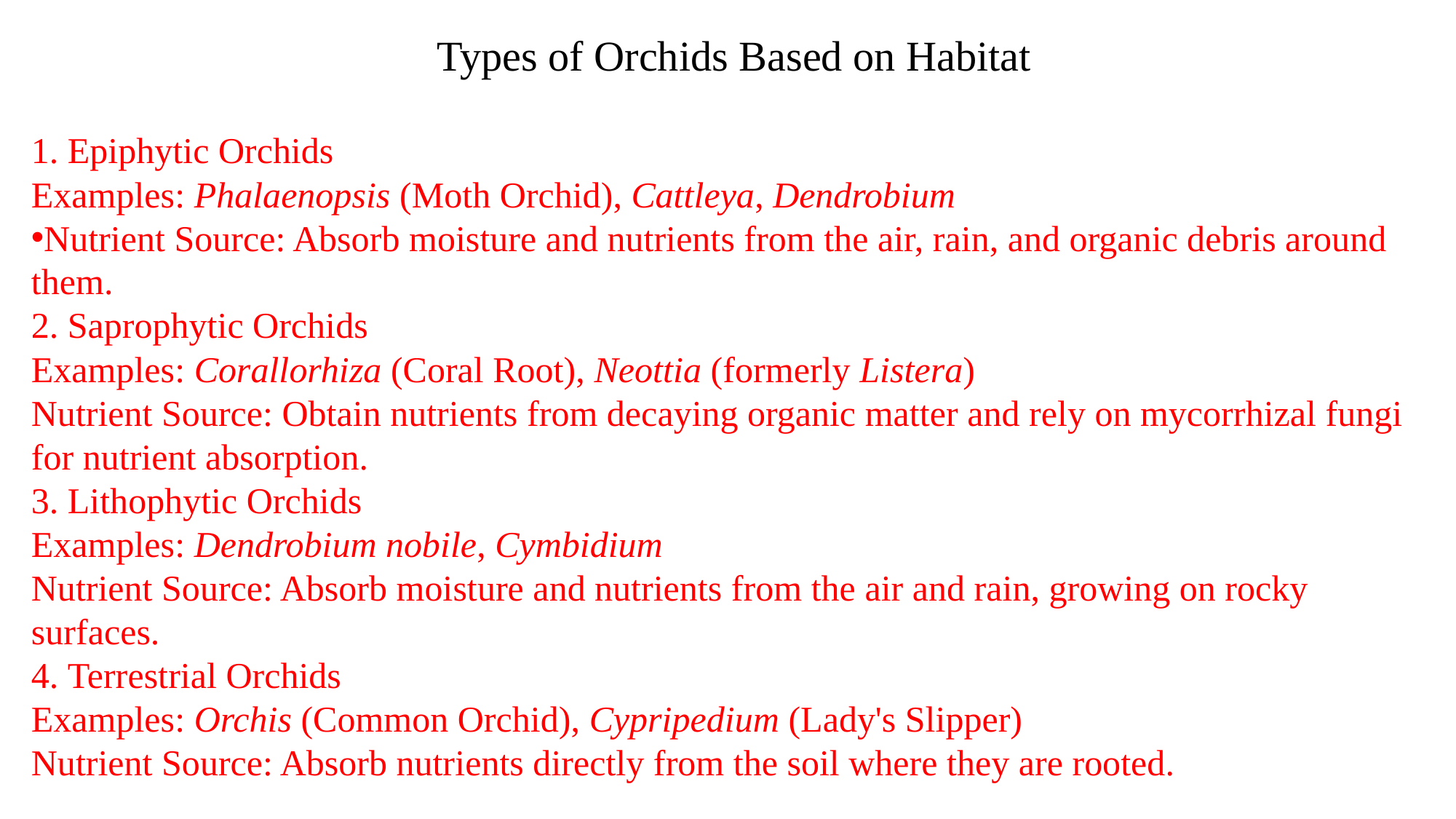

Types of Orchids Based on Habitat
1. Epiphytic Orchids
Examples: Phalaenopsis (Moth Orchid), Cattleya, Dendrobium
Nutrient Source: Absorb moisture and nutrients from the air, rain, and organic debris around them.
2. Saprophytic Orchids
Examples: Corallorhiza (Coral Root), Neottia (formerly Listera)
Nutrient Source: Obtain nutrients from decaying organic matter and rely on mycorrhizal fungi for nutrient absorption.
3. Lithophytic Orchids
Examples: Dendrobium nobile, Cymbidium
Nutrient Source: Absorb moisture and nutrients from the air and rain, growing on rocky surfaces.
4. Terrestrial Orchids
Examples: Orchis (Common Orchid), Cypripedium (Lady's Slipper)
Nutrient Source: Absorb nutrients directly from the soil where they are rooted.